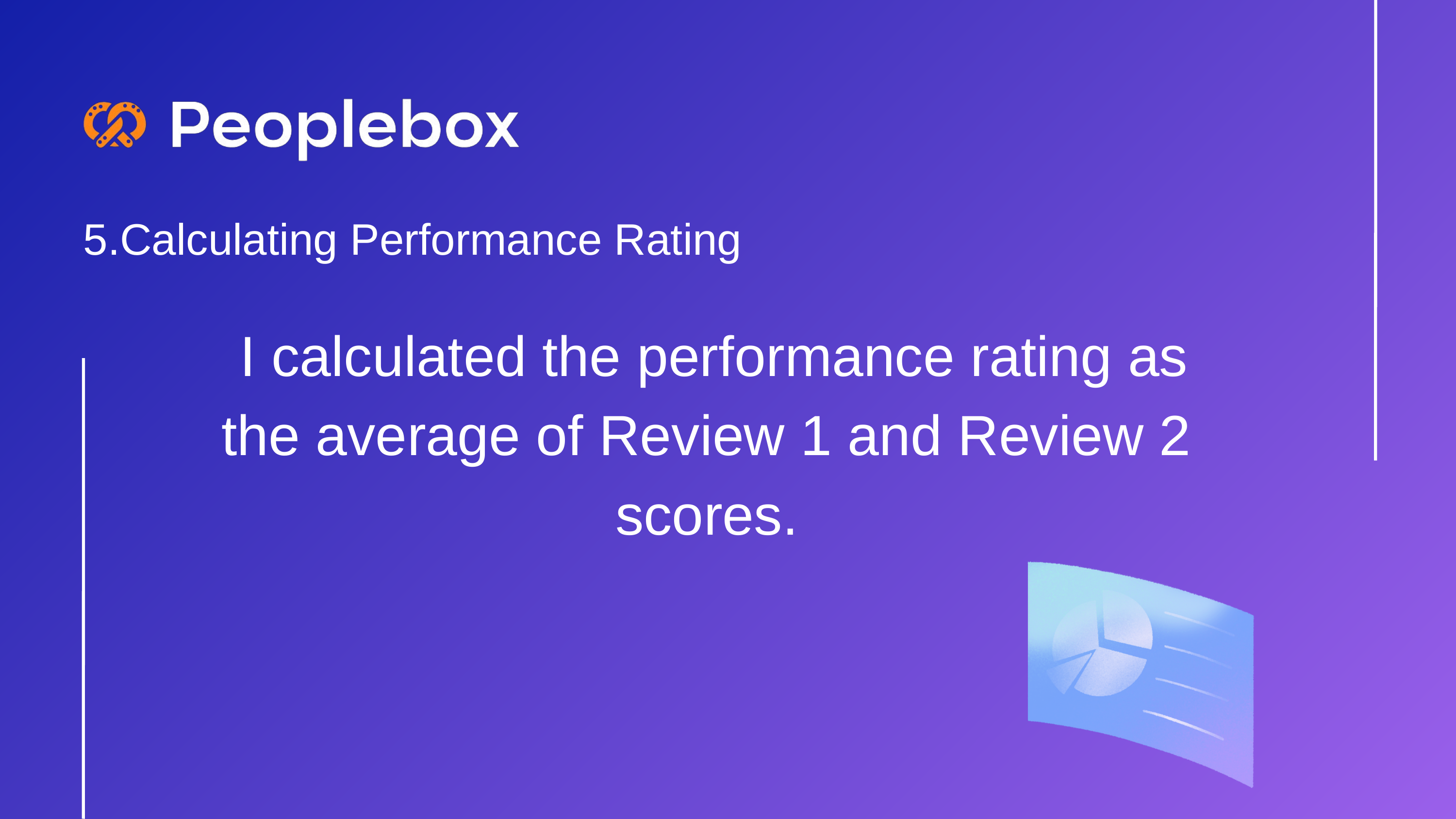

5.Calculating Performance Rating
 I calculated the performance rating as the average of Review 1 and Review 2 scores.